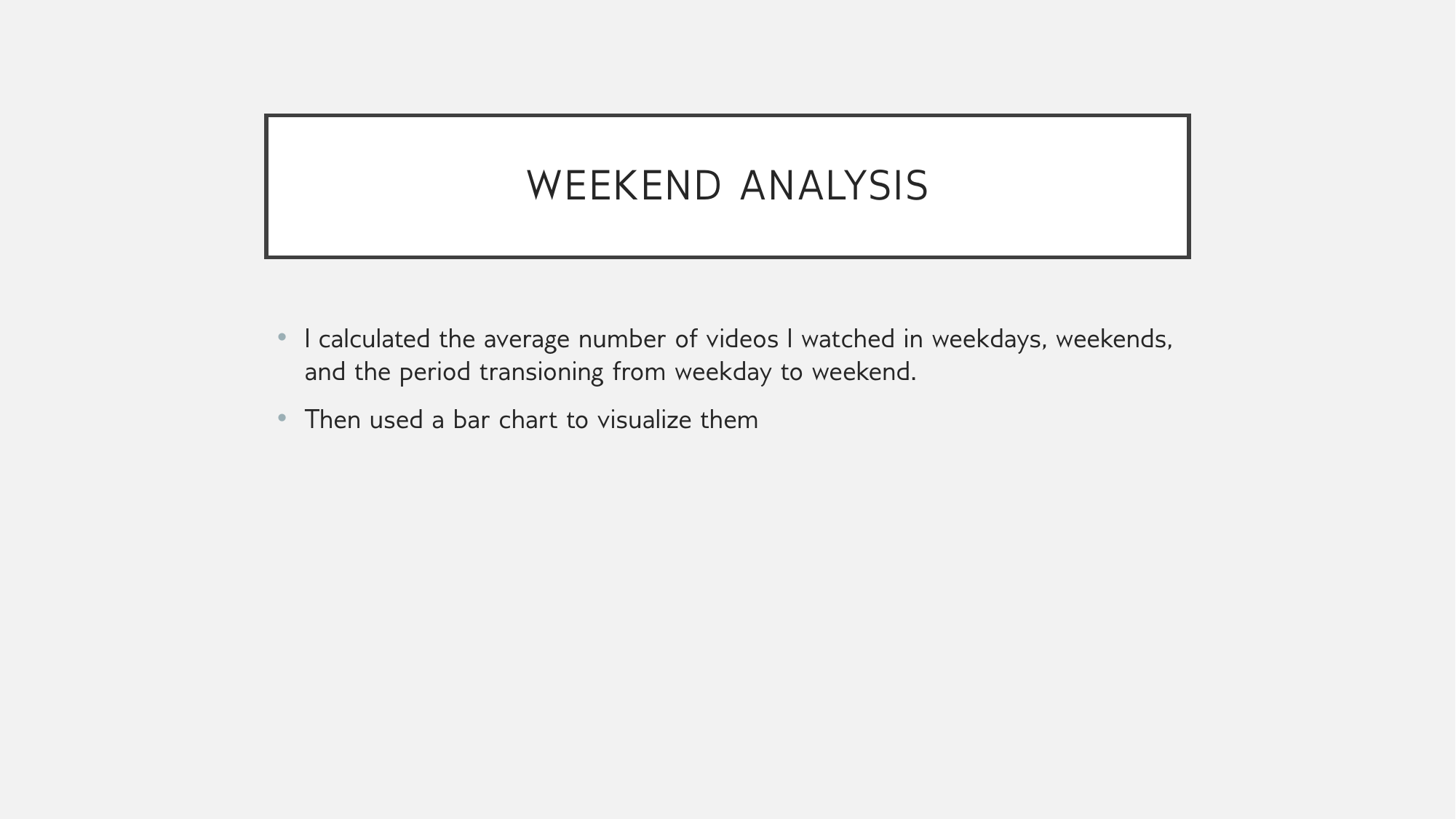

# Weekend analysıs
I calculated the average number of videos I watched in weekdays, weekends, and the period transioning from weekday to weekend.
Then used a bar chart to visualize them